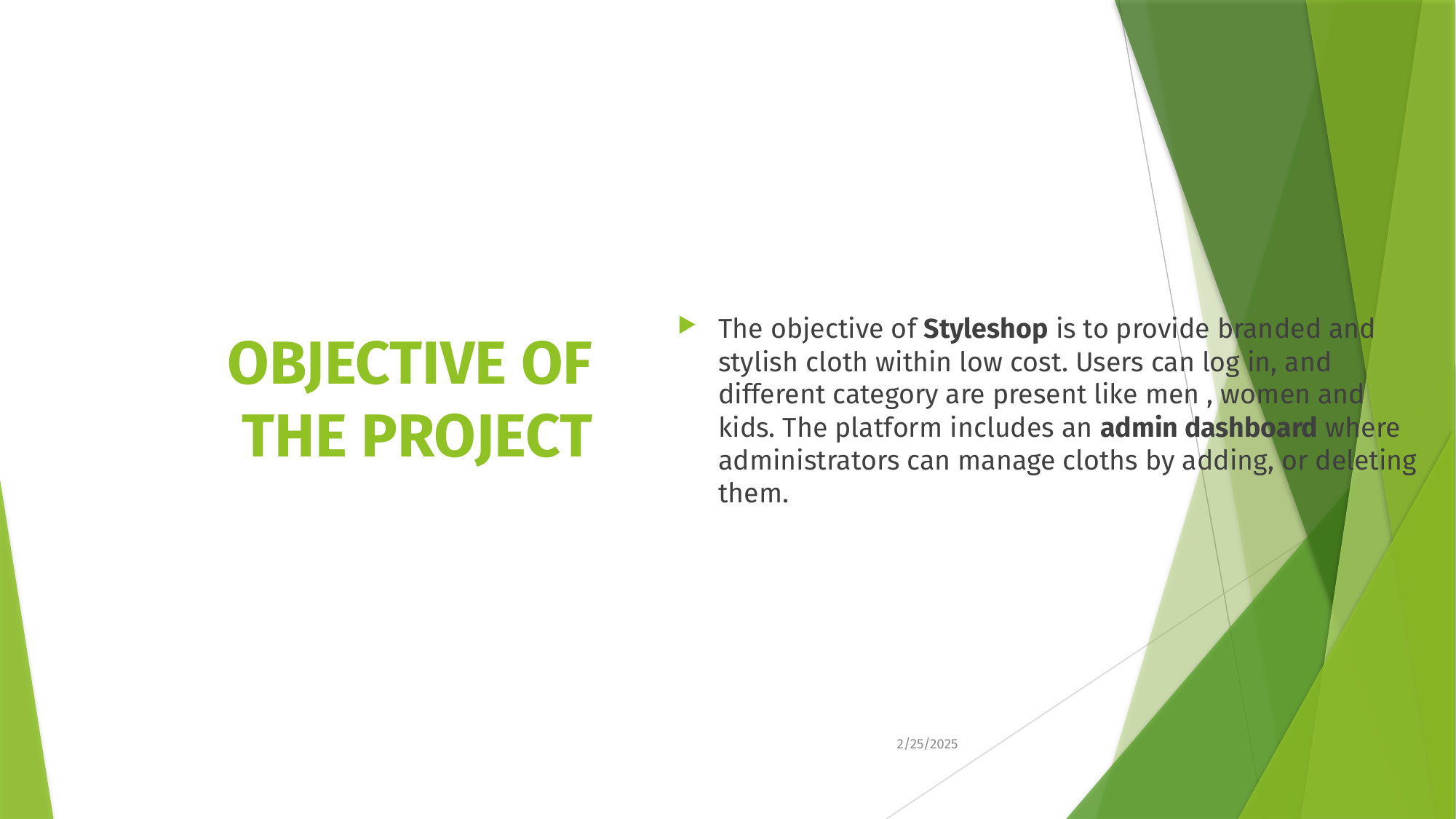

The objective of Styleshop is to provide branded and stylish cloth within low cost. Users can log in, and different category are present like men , women and kids. The platform includes an admin dashboard where administrators can manage cloths by adding, or deleting them.
# OBJECTIVE OF THE PROJECT
2/25/2025